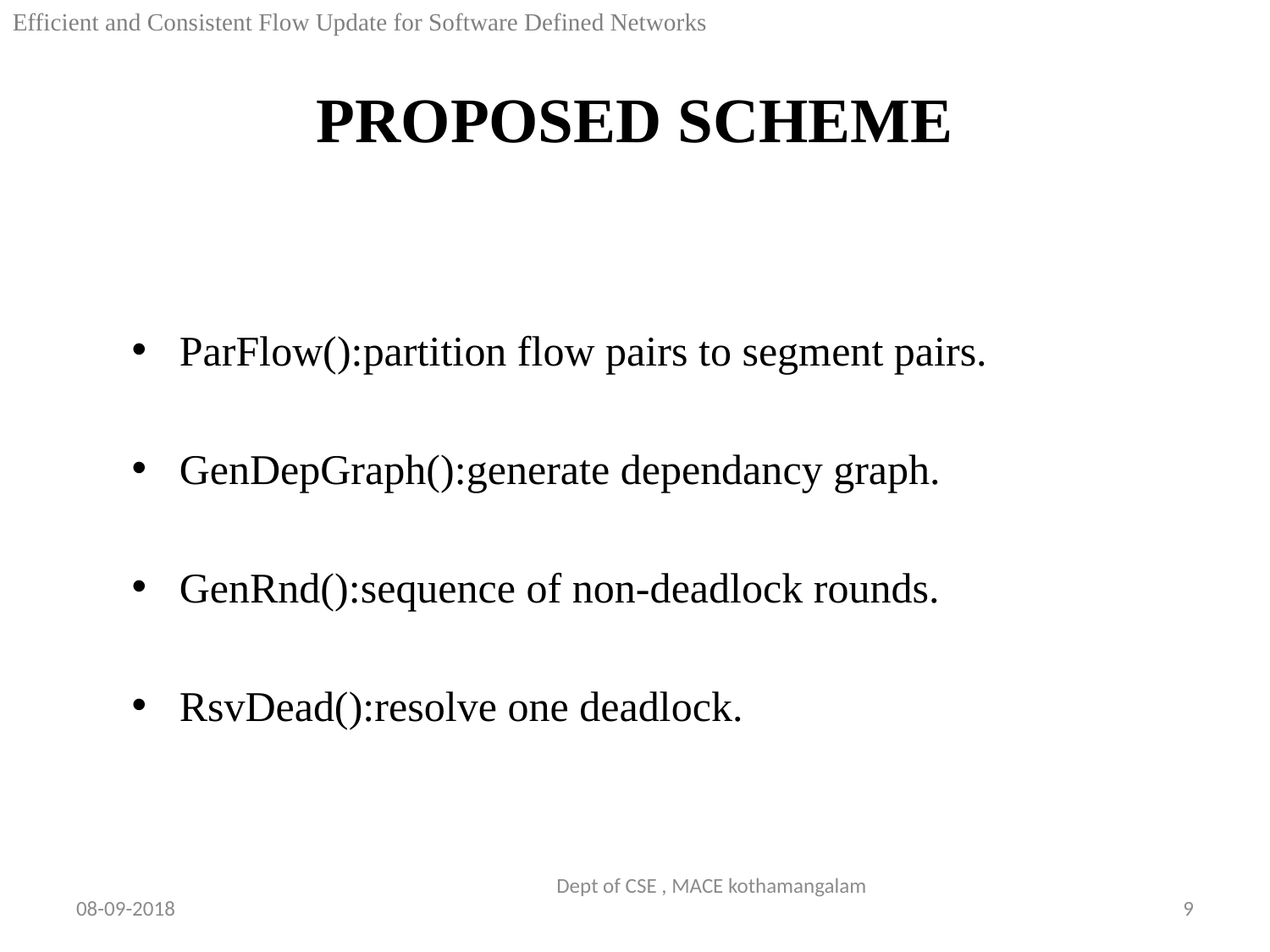

Efficient and Consistent Flow Update for Software Defined Networks
# PROPOSED SCHEME
ParFlow():partition flow pairs to segment pairs.

GenDepGraph():generate dependancy graph.

GenRnd():sequence of non-deadlock rounds.

RsvDead():resolve one deadlock.

Dept of CSE , MACE kothamangalam
08-09-2018
9